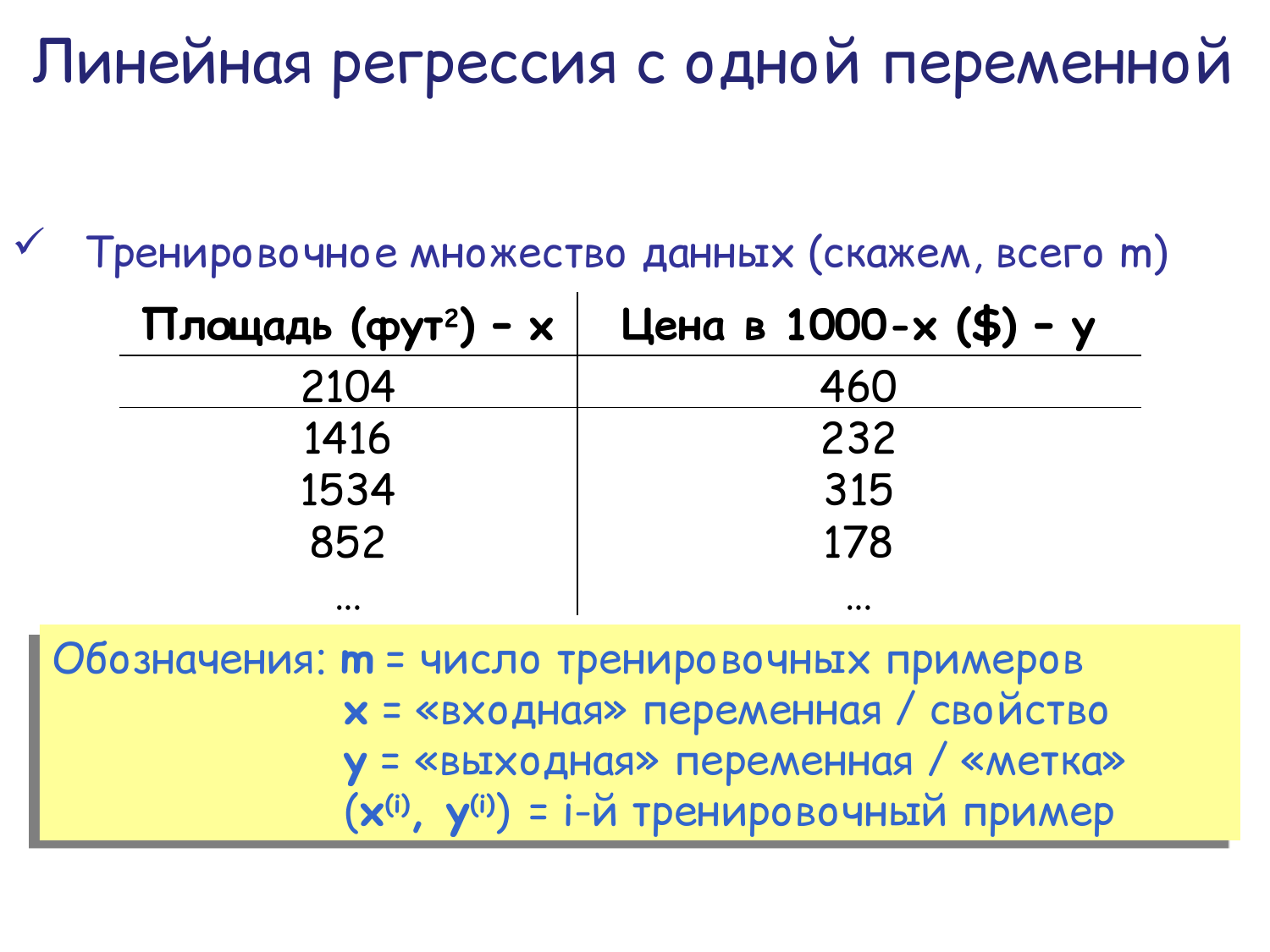

Линейная регрессия с одной переменной
Тренировочное множество данных (скажем, всего m)
| Площадь (фут2) – x | Цена в 1000-х ($) – y |
| --- | --- |
| 2104 | 460 |
| 1416 | 232 |
| 1534 | 315 |
| 852 | 178 |
| … | … |
Обозначения: m = число тренировочных примеров
                       x = «входная» переменная / свойство
                       y = «выходная» переменная / «метка»
                       (x(i), y(i)) = i-й тренировочный пример